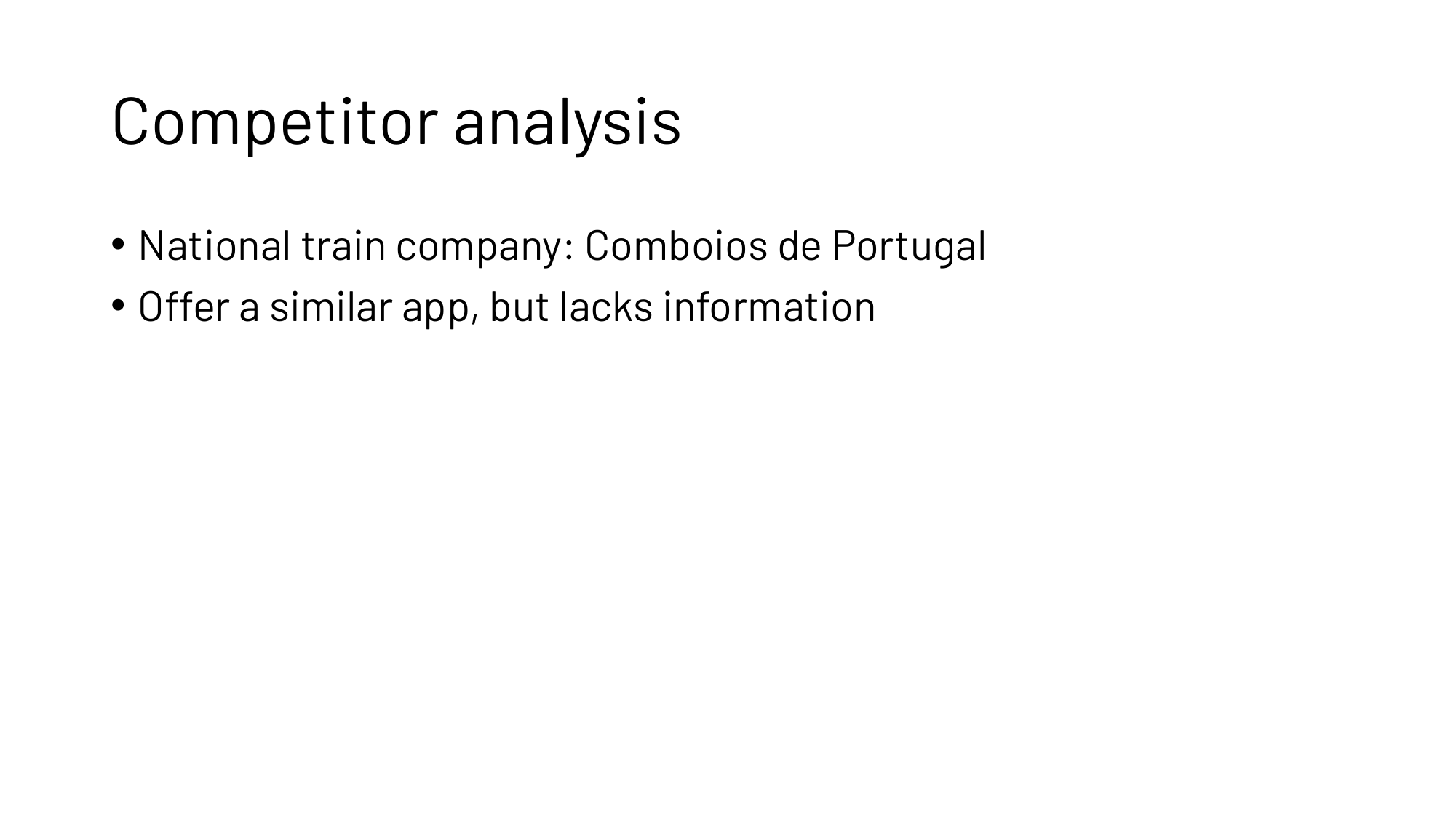

# Competitor analysis
National train company: Comboios de Portugal
Offer a similar app, but lacks information